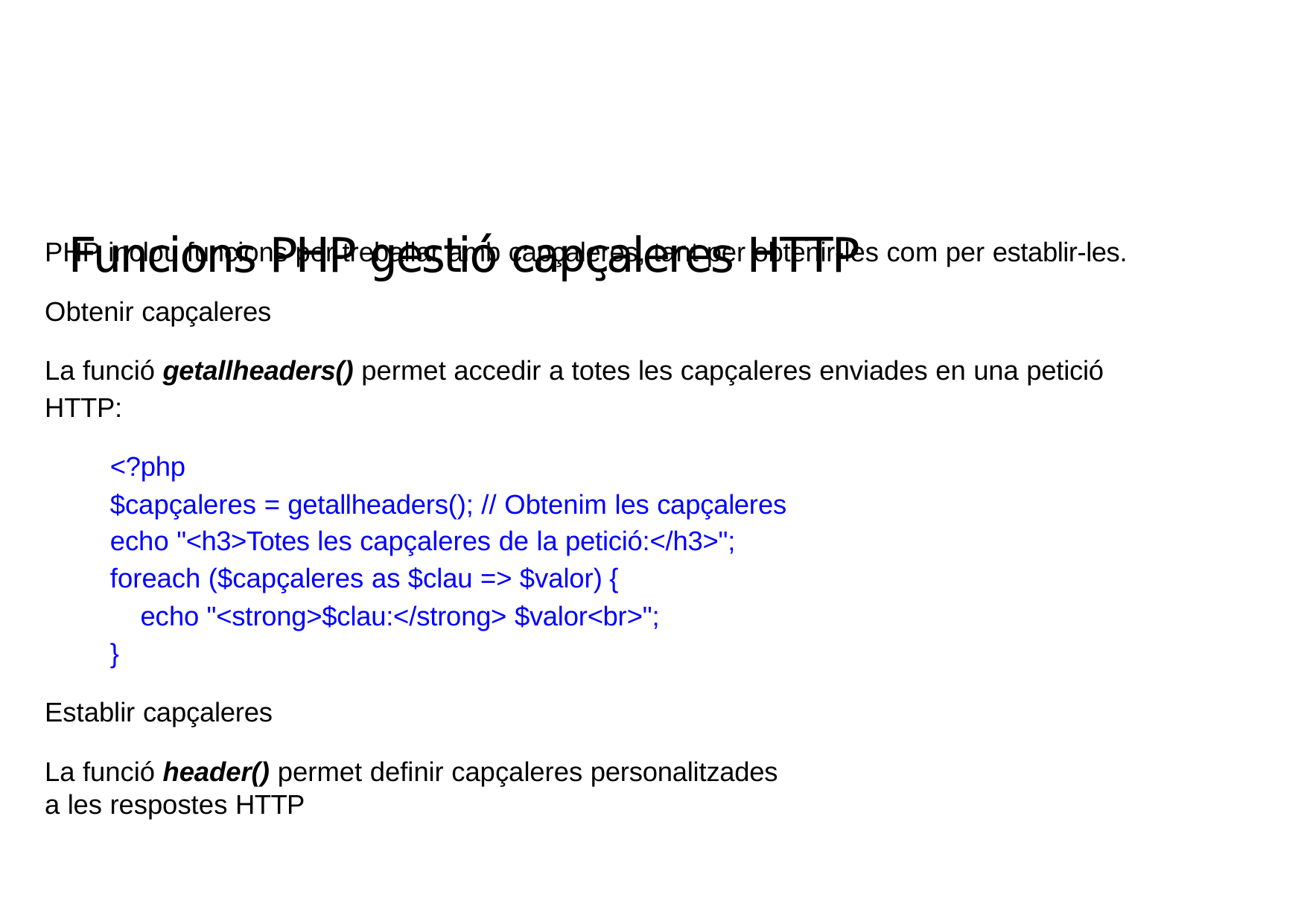

# Funcions PHP gestió capçaleres HTTP
PHP inclou funcions per treballar amb capçaleres, tant per obtenir-les com per establir-les.
Obtenir capçaleres
La funció getallheaders() permet accedir a totes les capçaleres enviades en una petició HTTP:
<?php
$capçaleres = getallheaders(); // Obtenim les capçaleres echo "<h3>Totes les capçaleres de la petició:</h3>"; foreach ($capçaleres as $clau => $valor) {
echo "<strong>$clau:</strong> $valor<br>";
}
Establir capçaleres
La funció header() permet definir capçaleres personalitzades a les respostes HTTP